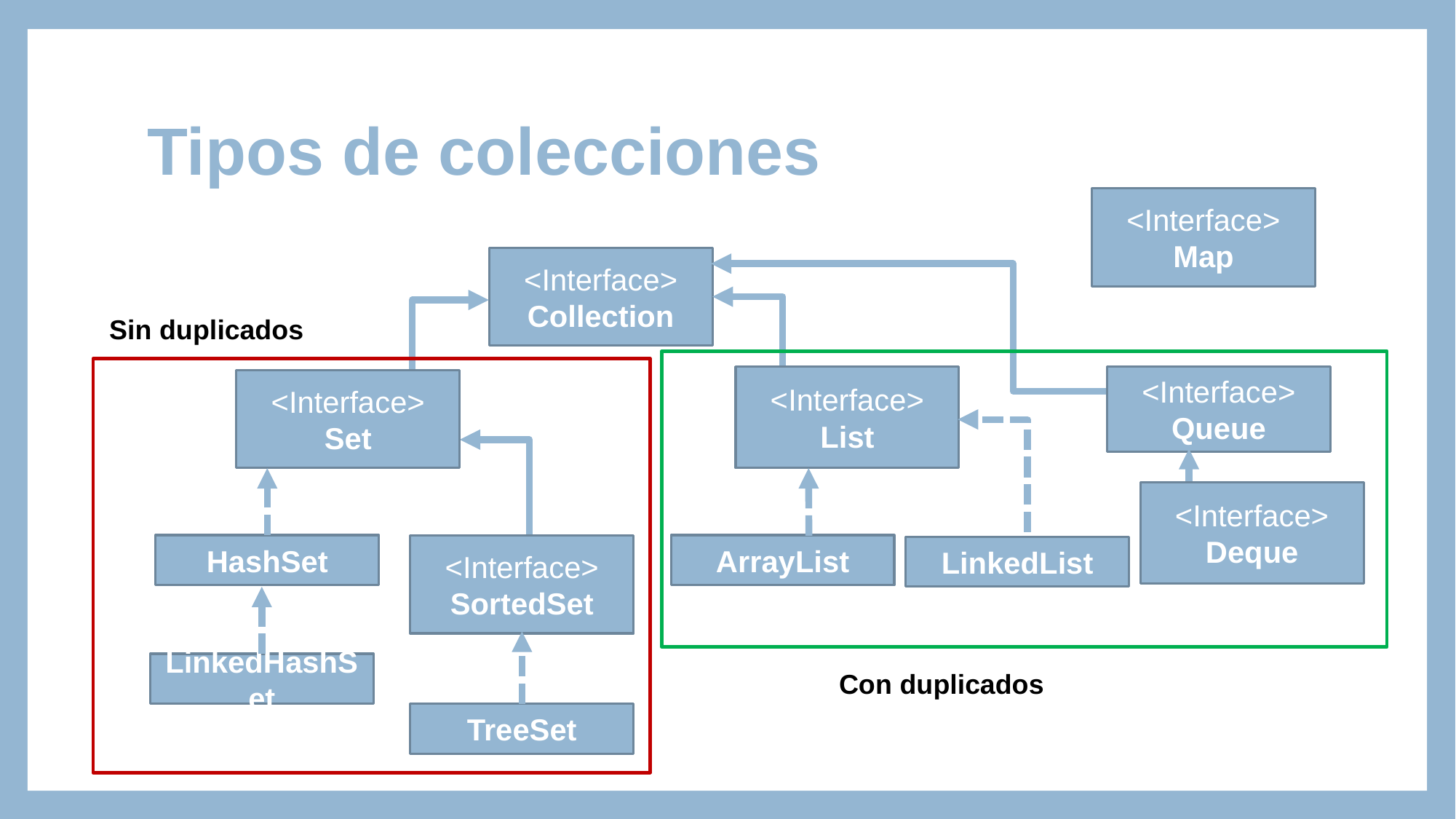

# Tipos de colecciones
<Interface>
Map
<Interface>
Collection
Sin duplicados

<Interface>
Queue
<Interface>
List
<Interface>
Set
<Interface>
Deque
HashSet
ArrayList
<Interface>
SortedSet
LinkedList
LinkedHashSet
Con duplicados
TreeSet